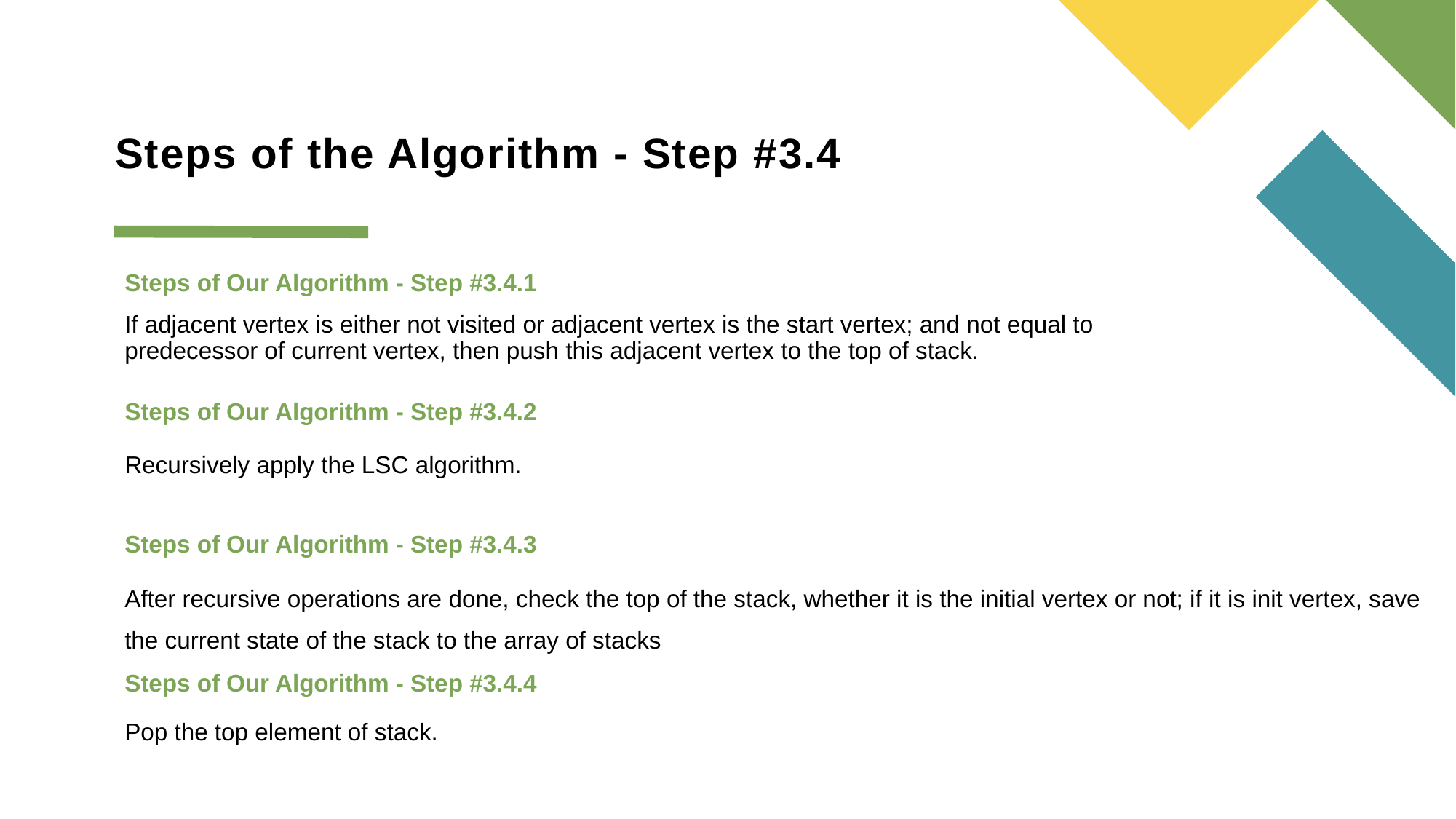

# Steps of the Algorithm - Step #3.4
Steps of Our Algorithm - Step #3.4.1
If adjacent vertex is either not visited or adjacent vertex is the start vertex; and not equal to predecessor of current vertex, then push this adjacent vertex to the top of stack.

Steps of Our Algorithm - Step #3.4.2
Recursively apply the LSC algorithm.
Steps of Our Algorithm - Step #3.4.3
After recursive operations are done, check the top of the stack, whether it is the initial vertex or not; if it is init vertex, save
the current state of the stack to the array of stacks
Steps of Our Algorithm - Step #3.4.4
Pop the top element of stack.